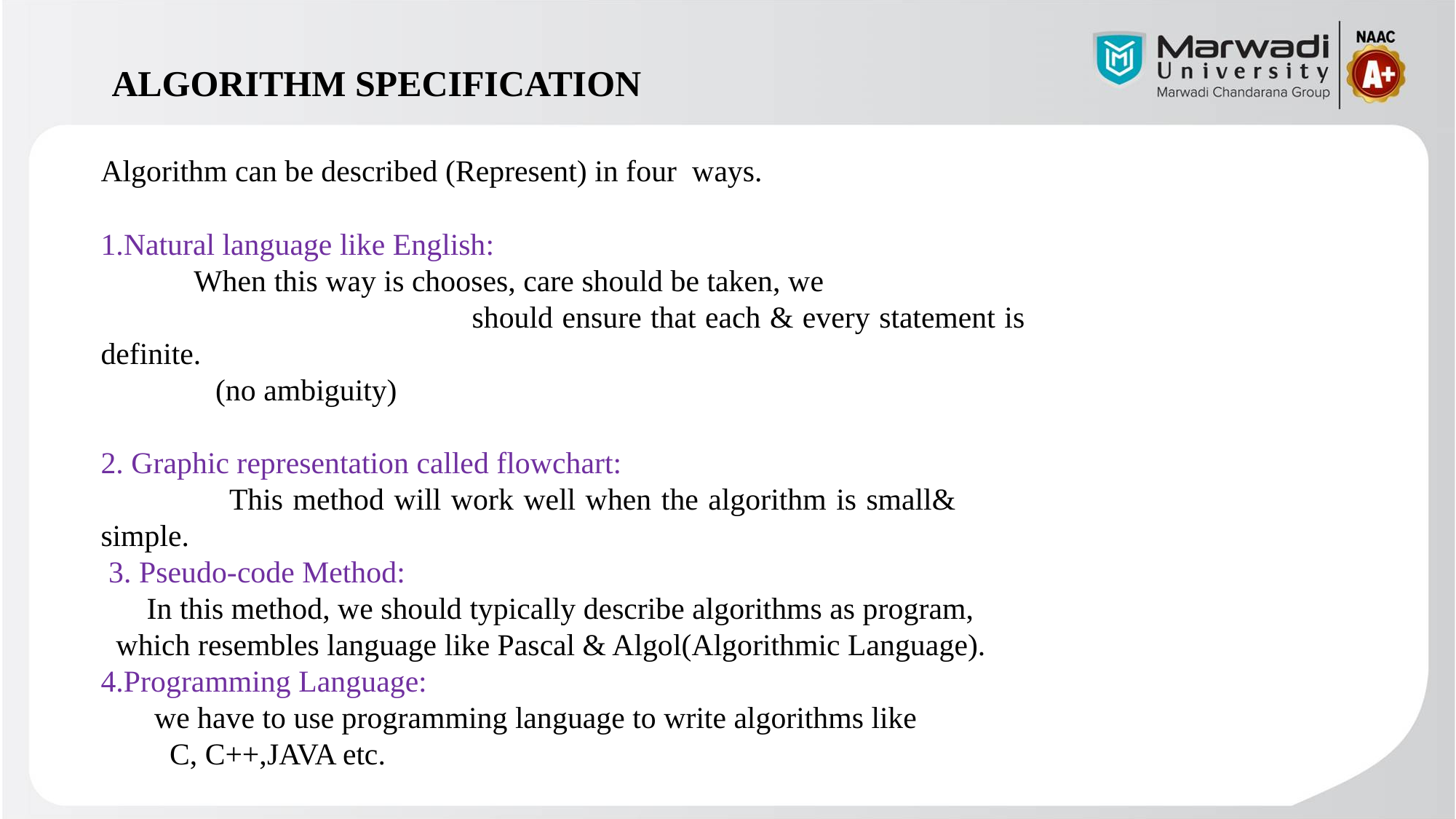

ALGORITHM SPECIFICATION
Algorithm can be described (Represent) in four  ways.

Natural language like English:
            When this way is chooses, care should be taken, we                                                        	should ensure that each & every statement is definite.
               (no ambiguity)

2. Graphic representation called flowchart:
             This method will work well when the algorithm is small& 	simple.
 3. Pseudo-code Method:
      In this method, we should typically describe algorithms as program,         which resembles language like Pascal & Algol(Algorithmic Language).
4.Programming Language:
       we have to use programming language to write algorithms like
         C, C++,JAVA etc.